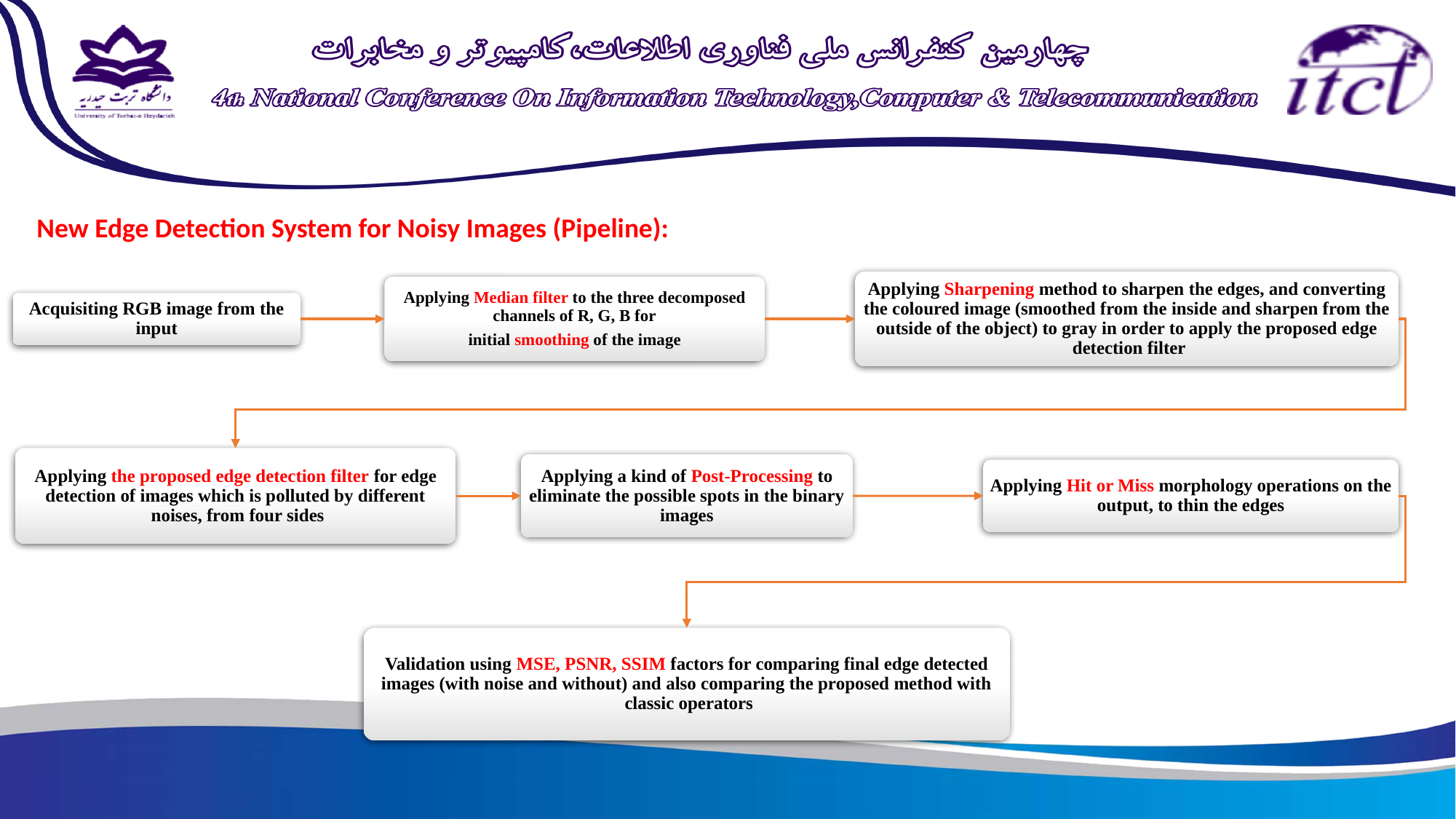

New Edge Detection System for Noisy Images (Pipeline):
Applying Sharpening method to sharpen the edges, and converting the coloured image (smoothed from the inside and sharpen from the outside of the object) to gray in order to apply the proposed edge detection filter

Applying Median filter to the three decomposed channels of R, G, B for
initial smoothing of the image

Acquisiting RGB image from the input

Applying the proposed edge detection filter for edge detection of images which is polluted by different noises, from four sides

Applying a kind of Post-Processing to eliminate the possible spots in the binary images

Applying Hit or Miss morphology operations on the output, to thin the edges

Validation using MSE, PSNR, SSIM factors for comparing final edge detected images (with noise and without) and also comparing the proposed method with classic operators
3